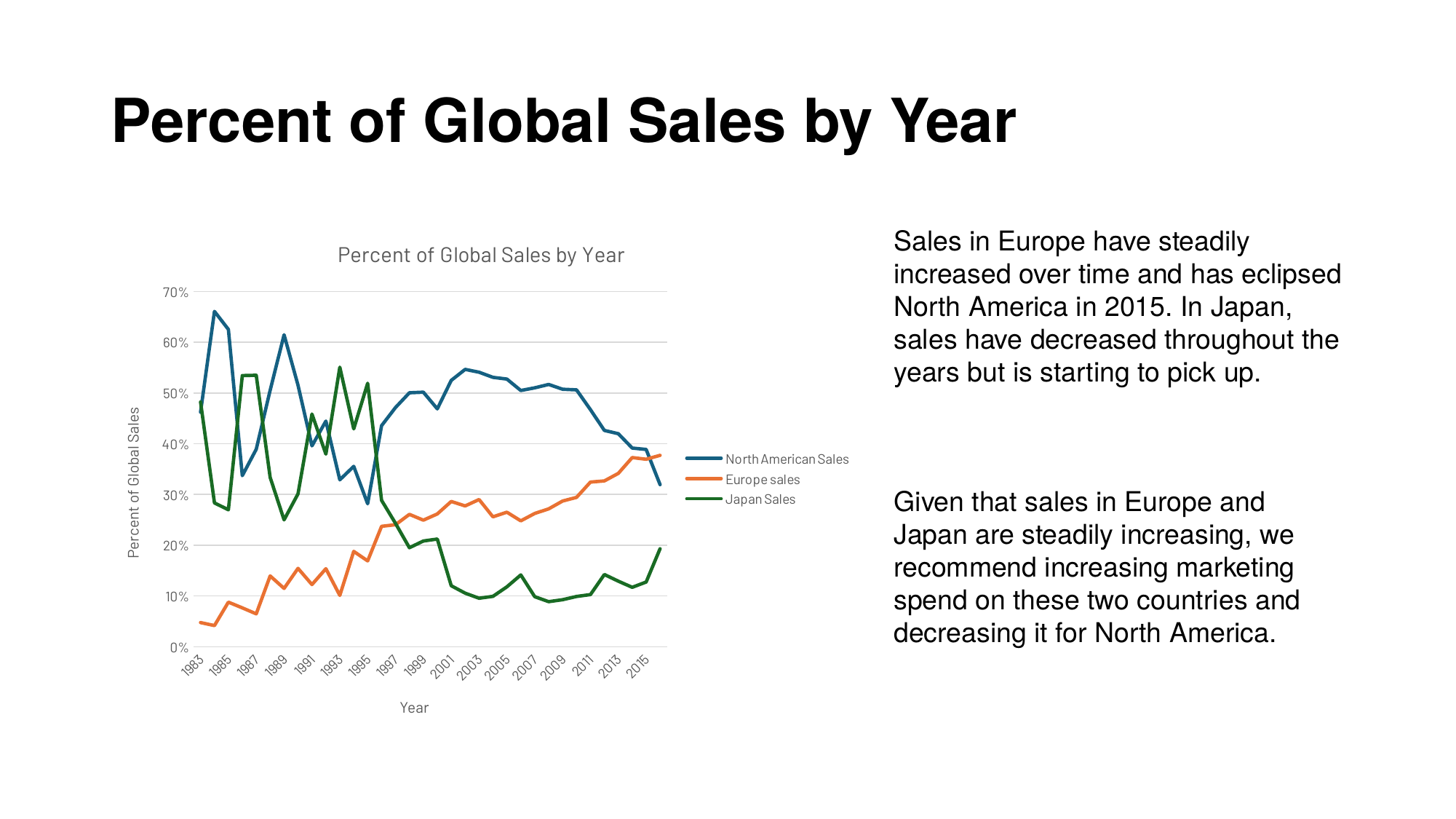

# Percent of Global Sales by Year

### Chart: Percent of Global Sales by Year

| Category | North American Sales | Europe sales | Japan Sales |
|---|---|---|---|
| 1983 | 0.4621798689696247 | 0.04764740917212627 | 0.48243001786777834 |
| 1984 | 0.6608419380460682 | 0.04169976171564732 | 0.28335980937251776 |
| 1985 | 0.625324434556915 | 0.0878754171301446 | 0.26992955135335556 |
| 1986 | 0.3371998920960345 | 0.07661181548421907 | 0.5343943889937954 |
| 1987 | 0.3891444342226313 | 0.06485740570377187 | 0.5349586016559339 |
| 1988 | 0.5055061414654807 | 0.13955950868276157 | 0.3337568826768318 |
| 1989 | 0.6147038801906058 | 0.11490810074880871 | 0.24996596324029954 |
| 1990 | 0.5154889653776069 | 0.15448471350475804 | 0.30127556185462656 |
| 1991 | 0.3959044368600682 | 0.12255662426310887 | 0.4585789636984176 |
| 1992 | 0.44472163865546227 | 0.1537552521008404 | 0.3795955882352942 |
| 1993 | 0.32883862548934323 | 0.10113092648977816 | 0.5508916920400176 |
| 1994 | 0.35556397625363134 | 0.18794998105342922 | 0.42932929139825693 |
| 1995 | 0.28169333787311357 | 0.16910679832028142 | 0.5192373169901267 |
| 1996 | 0.4356515189555612 | 0.23730856138589002 | 0.2884258096911875 |
| 1997 | 0.471439944273062 | 0.24042193253059982 | 0.2431585232361426 |
| 1998 | 0.5004873864389604 | 0.2608492221312443 | 0.19511053924435634 |
| 1999 | 0.5016914076491422 | 0.24941298205117995 | 0.20830182672026093 |
| 2000 | 0.46879341139114866 | 0.26170867235562595 | 0.21219487993649533 |
| 2001 | 0.5248740459166769 | 0.28627025070142126 | 0.12025220985307901 |
| 2002 | 0.5465968851132714 | 0.27745752427184667 | 0.10558252427184517 |
| 2003 | 0.5409808579013589 | 0.29009361464300853 | 0.0955707698756466 |
| 2004 | 0.5308482983949849 | 0.25594428942787123 | 0.09932985142257549 |
| 2005 | 0.5274818454581071 | 0.2651215375918621 | 0.11801539331217178 |
| 2006 | 0.504990019960086 | 0.24804237678489569 | 0.14150545063718936 |
| 2007 | 0.5101940715792256 | 0.2626587969851078 | 0.09863806549711551 |
| 2008 | 0.516899544050598 | 0.2716575967053995 | 0.08880717752610748 |
| 2009 | 0.5074123989218352 | 0.2871218927822722 | 0.09273734651093213 |
| 2010 | 0.506265080289546 | 0.2943339712122501 | 0.09905982194858262 |
| 2011 | 0.4671795965038131 | 0.32450241283746073 | 0.10279268978081056 |
| 2012 | 0.426252957033616 | 0.326731583869727 | 0.14232271551961373 |
| 2013 | 0.4198746642793214 | 0.341689048045361 | 0.12921515965383534 |
| 2014 | 0.3915442812639098 | 0.37279335410176734 | 0.11707461800919836 |
| 2015 | 0.3888216608682526 | 0.3694978066858296 | 0.12751474814702932 |
| 2016 | 0.3194698999013118 | 0.37727336810940426 | 0.1931481742563085 |
Sales in Europe have steadily increased over time and has eclipsed North America in 2015. In Japan, sales have decreased throughout the years but is starting to pick up.
Given that sales in Europe and Japan are steadily increasing, we recommend increasing marketing spend on these two countries and decreasing it for North America.